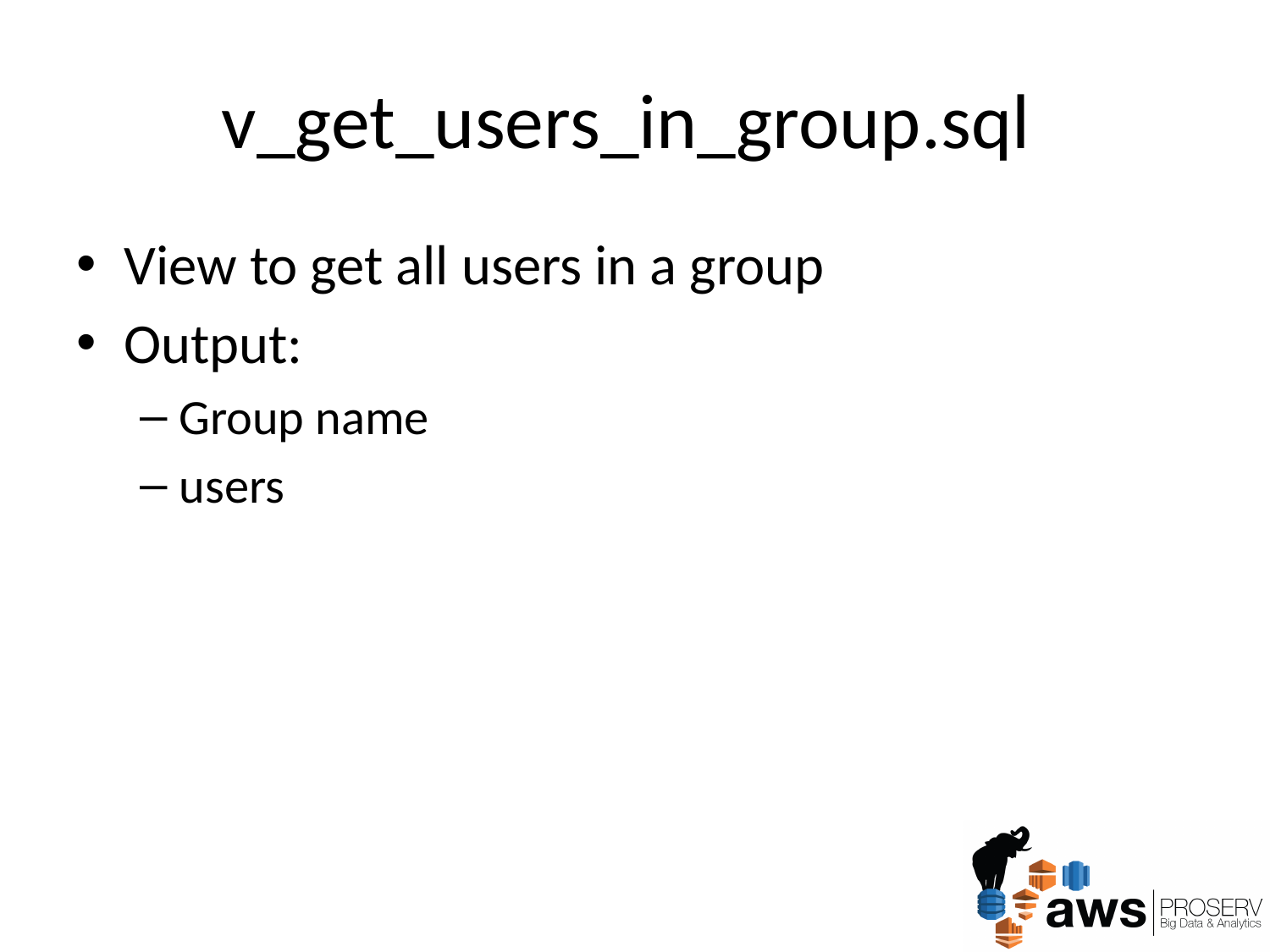

# v_get_users_in_group.sql
View to get all users in a group
Output:
Group name
users